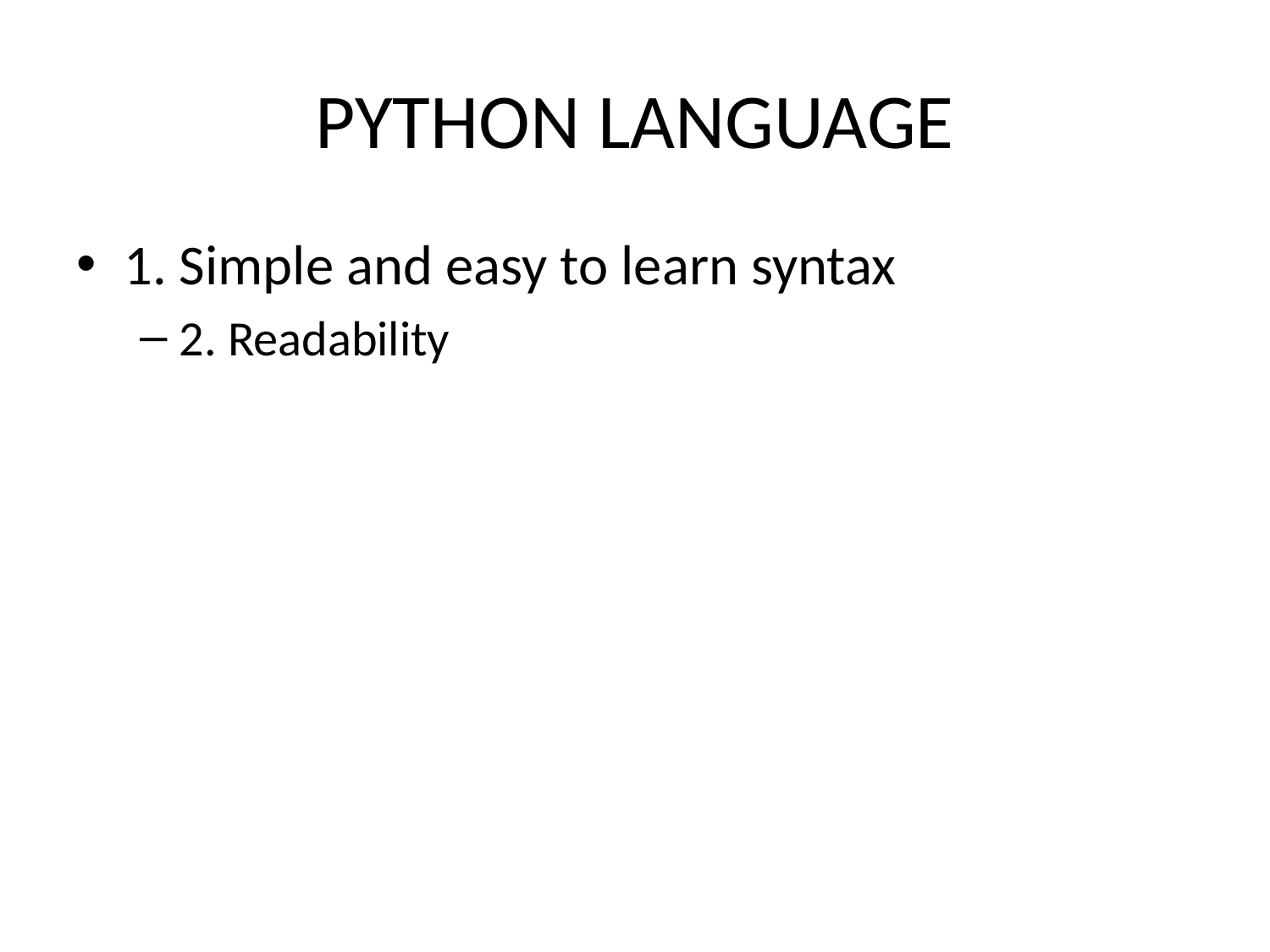

# PYTHON LANGUAGE
1. Simple and easy to learn syntax
2. Readability